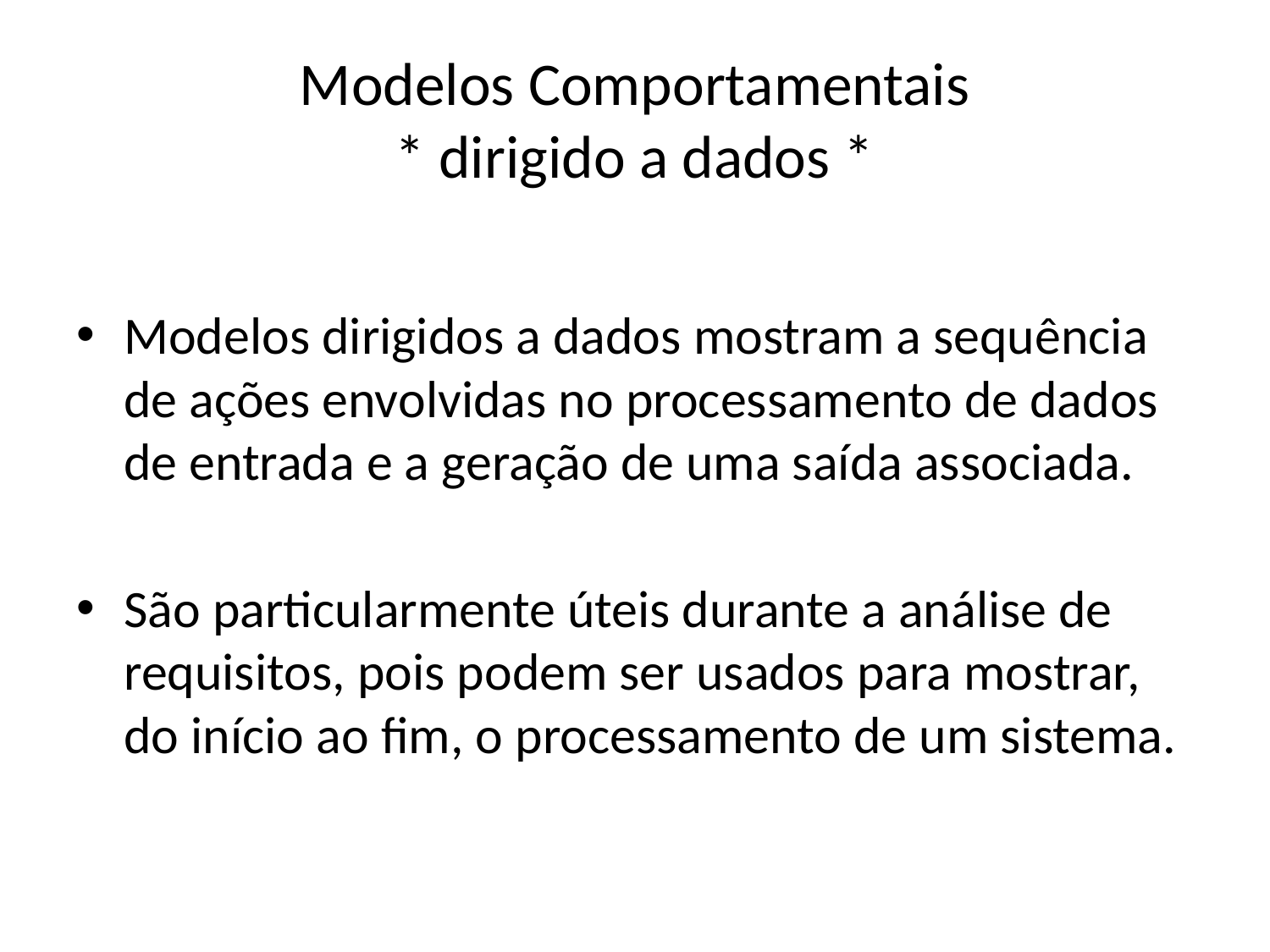

# Modelos Comportamentais * dirigido a dados *

Modelos dirigidos a dados mostram a sequência de ações envolvidas no processamento de dados de entrada e a geração de uma saída associada.

São particularmente úteis durante a análise de requisitos, pois podem ser usados para mostrar, do início ao fim, o processamento de um sistema.